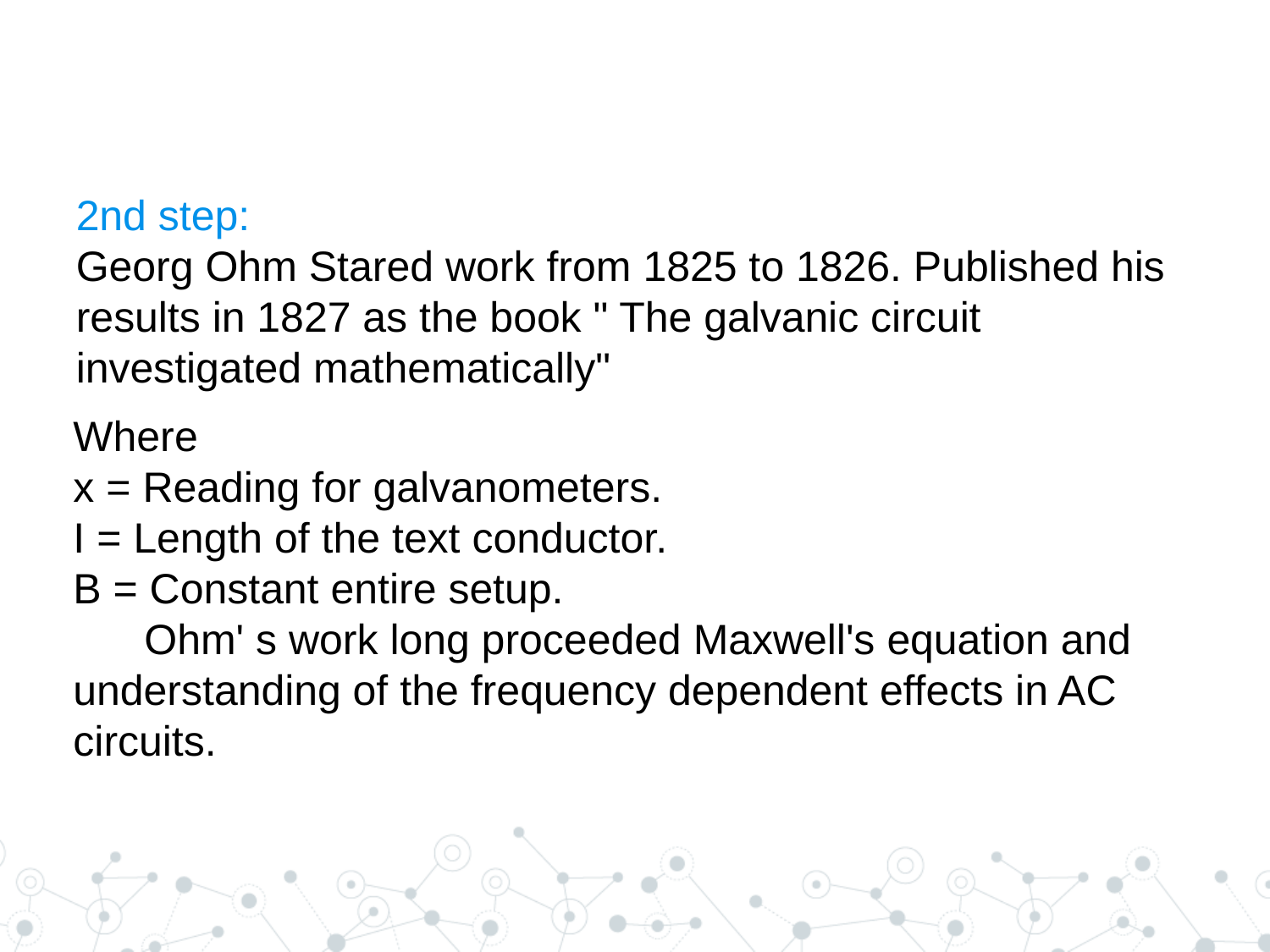

2nd step:
Georg Ohm Stared work from 1825 to 1826. Published his results in 1827 as the book " The galvanic circuit investigated mathematically"

Where
x = Reading for galvanometers.
I = Length of the text conductor.
B = Constant entire setup.
      Ohm' s work long proceeded Maxwell's equation and understanding of the frequency dependent effects in AC circuits.